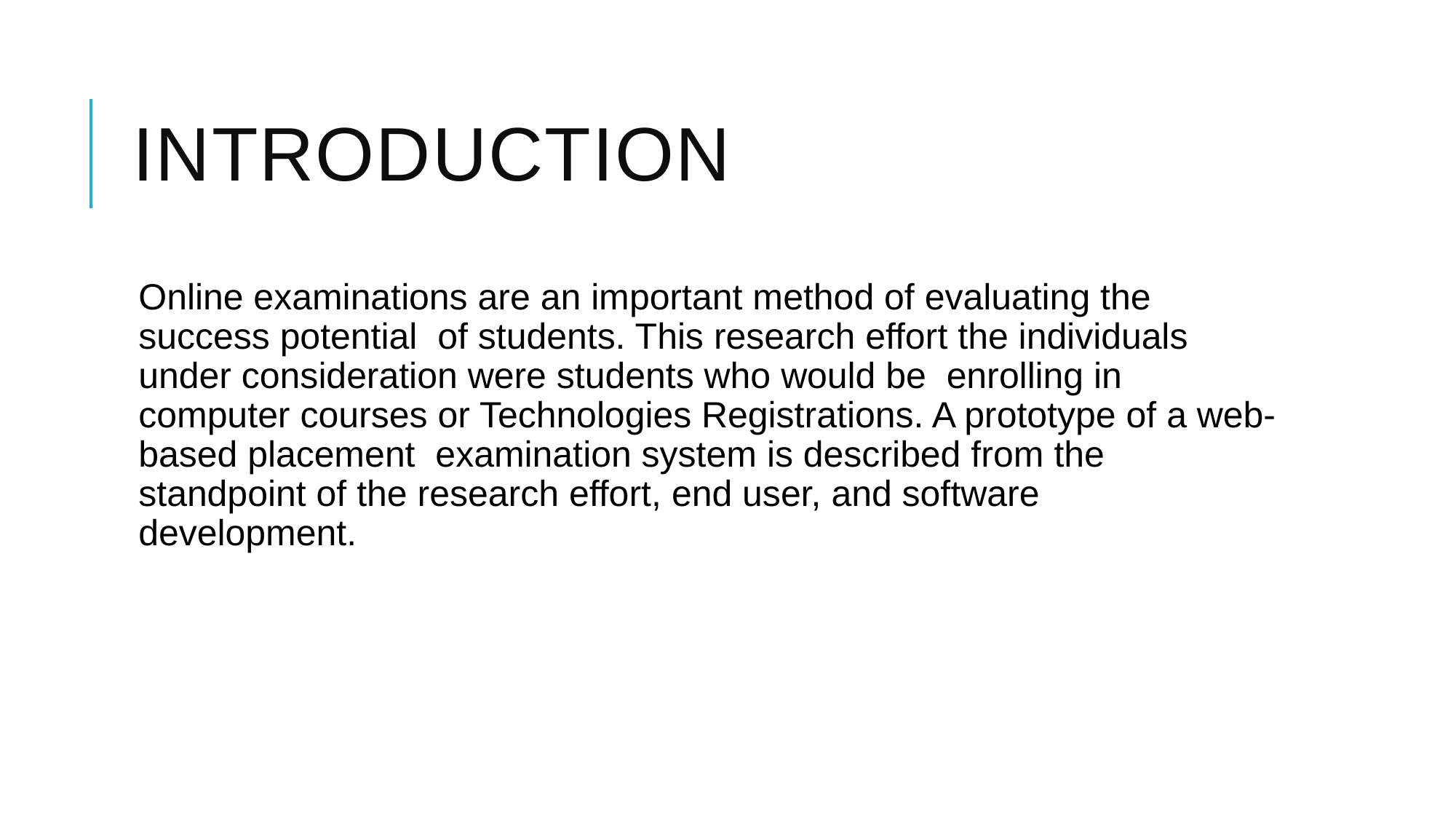

# Introduction
Online examinations are an important method of evaluating the success potential  of students. This research effort the individuals under consideration were students who would be  enrolling in computer courses or Technologies Registrations. A prototype of a web-based placement  examination system is described from the standpoint of the research effort, end user, and software  development.